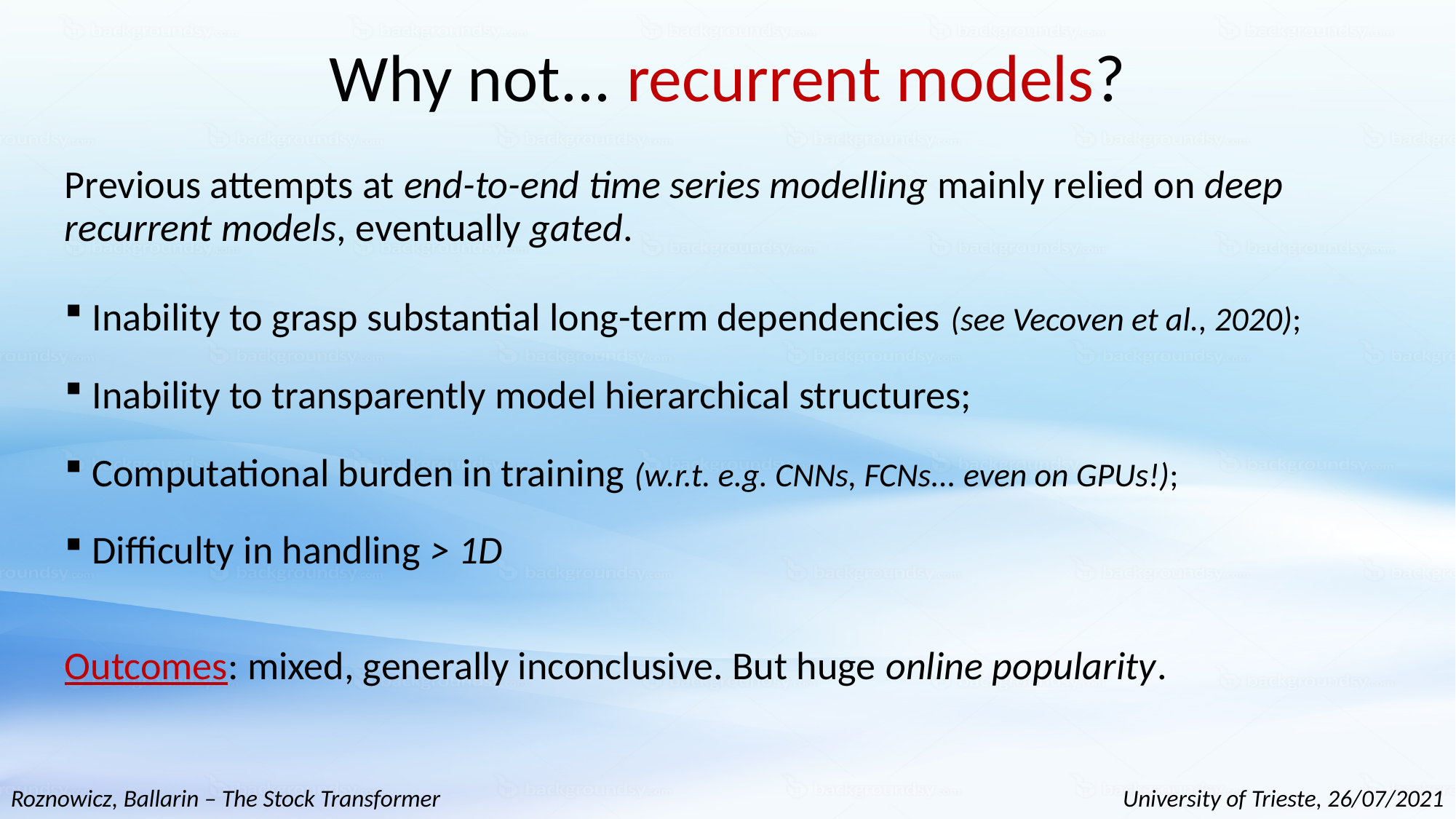

# Why not... recurrent models?
Previous attempts at end-to-end time series modelling mainly relied on deep recurrent models, eventually gated.

Inability to grasp substantial long-term dependencies (see Vecoven et al., 2020);

Inability to transparently model hierarchical structures;

Computational burden in training (w.r.t. e.g. CNNs, FCNs... even on GPUs!);

Difficulty in handling > 1D

Outcomes: mixed, generally inconclusive. But huge online popularity.
Roznowicz, Ballarin – The Stock Transformer
University of Trieste, 26/07/2021